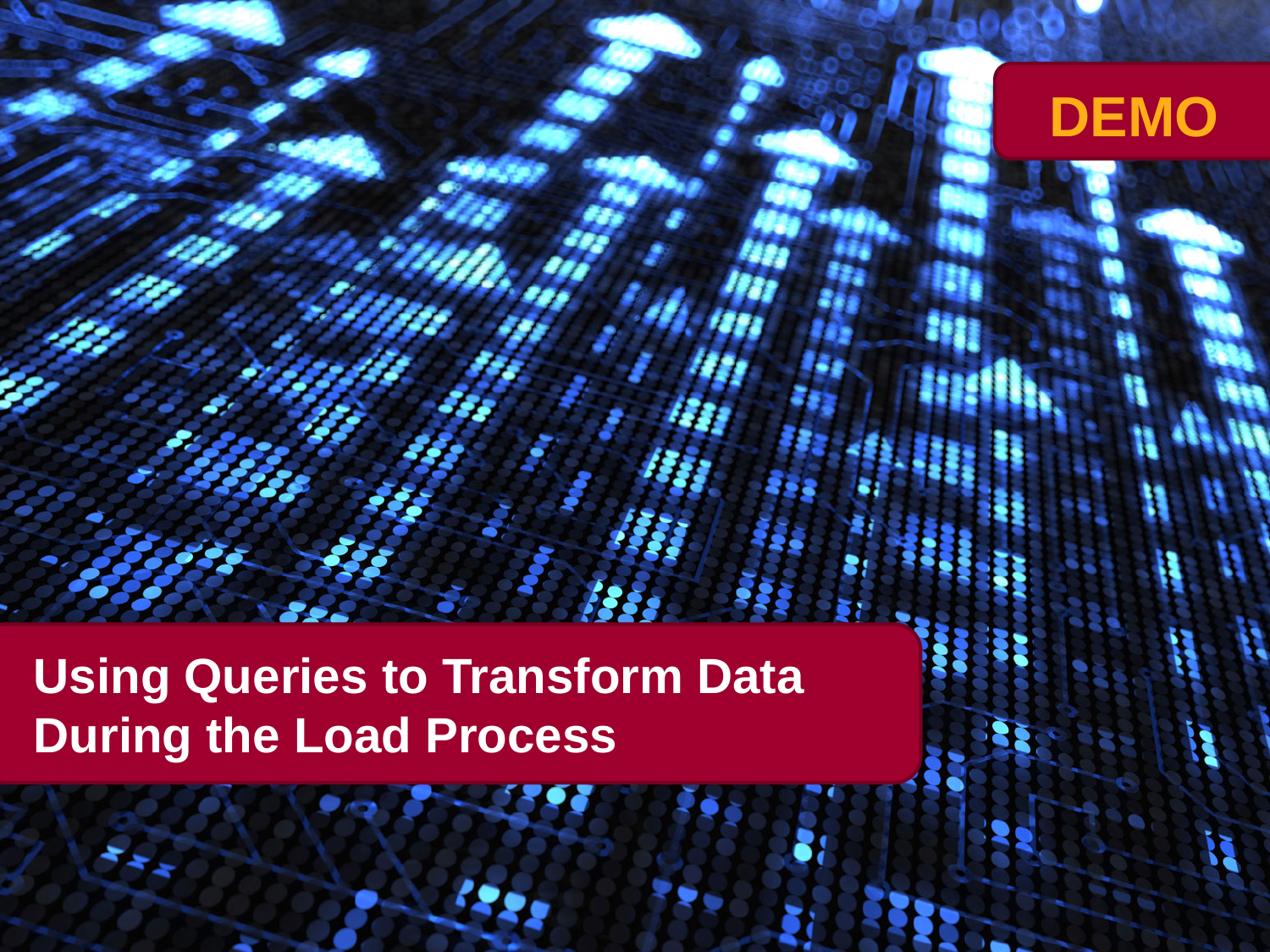

# Using Queries to Transform Data During the Load Process